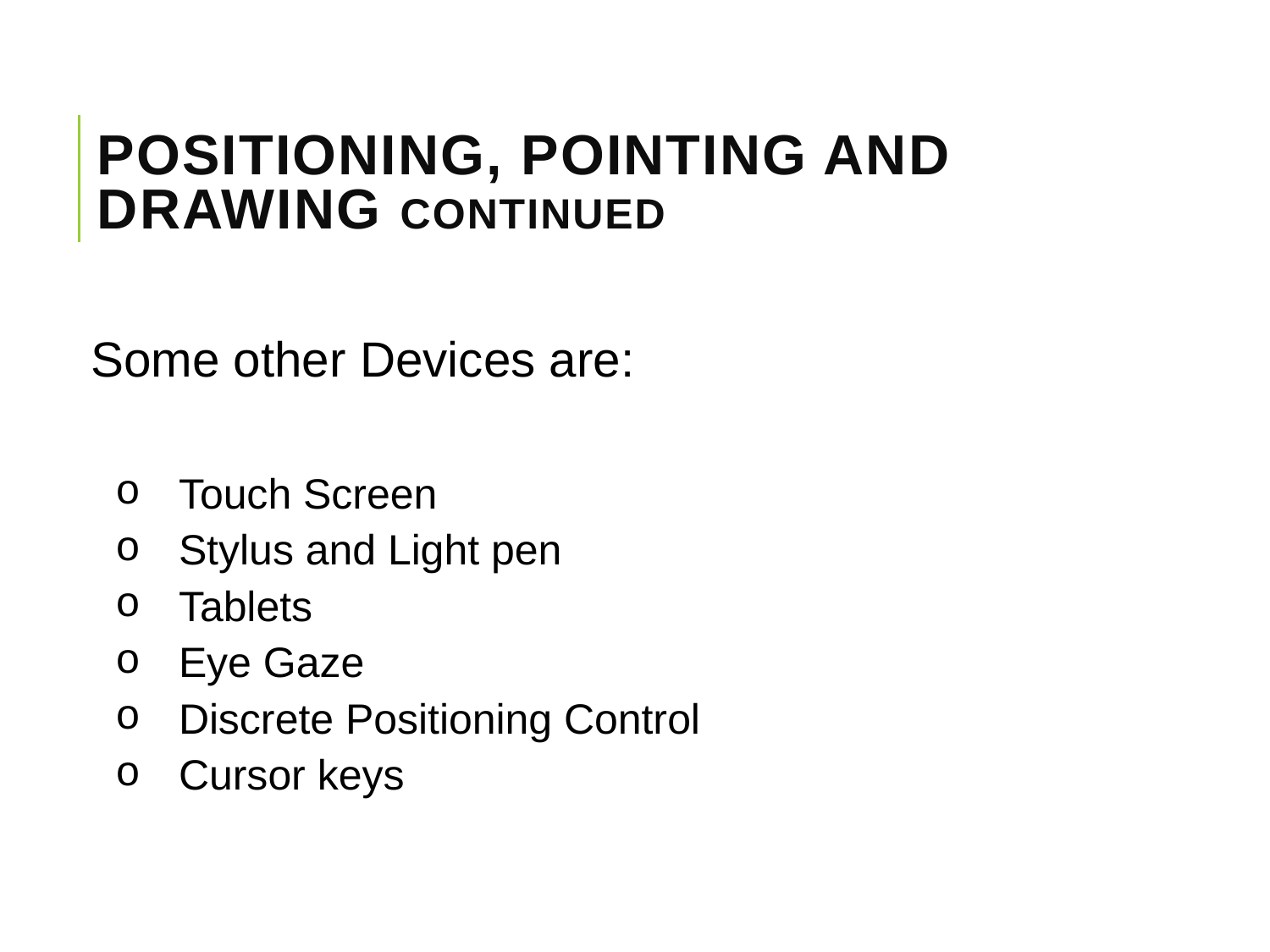

# Positioning, Pointing And Drawing Continued
Some other Devices are:

Touch Screen
Stylus and Light pen
Tablets
Eye Gaze
Discrete Positioning Control
Cursor keys